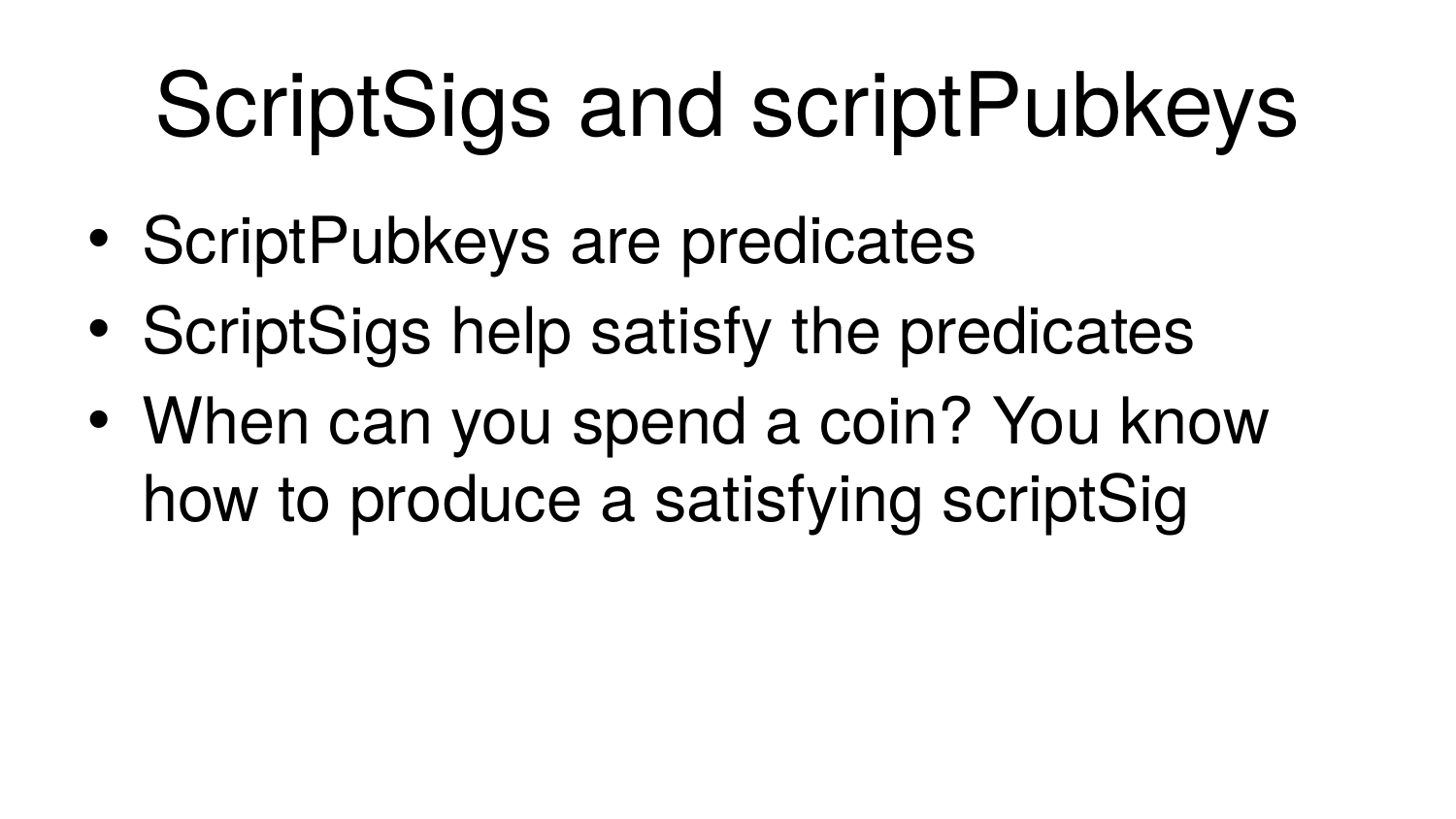

# ScriptSigs and scriptPubkeys
ScriptPubkeys are predicates
ScriptSigs help satisfy the predicates
When can you spend a coin? You know how to produce a satisfying scriptSig